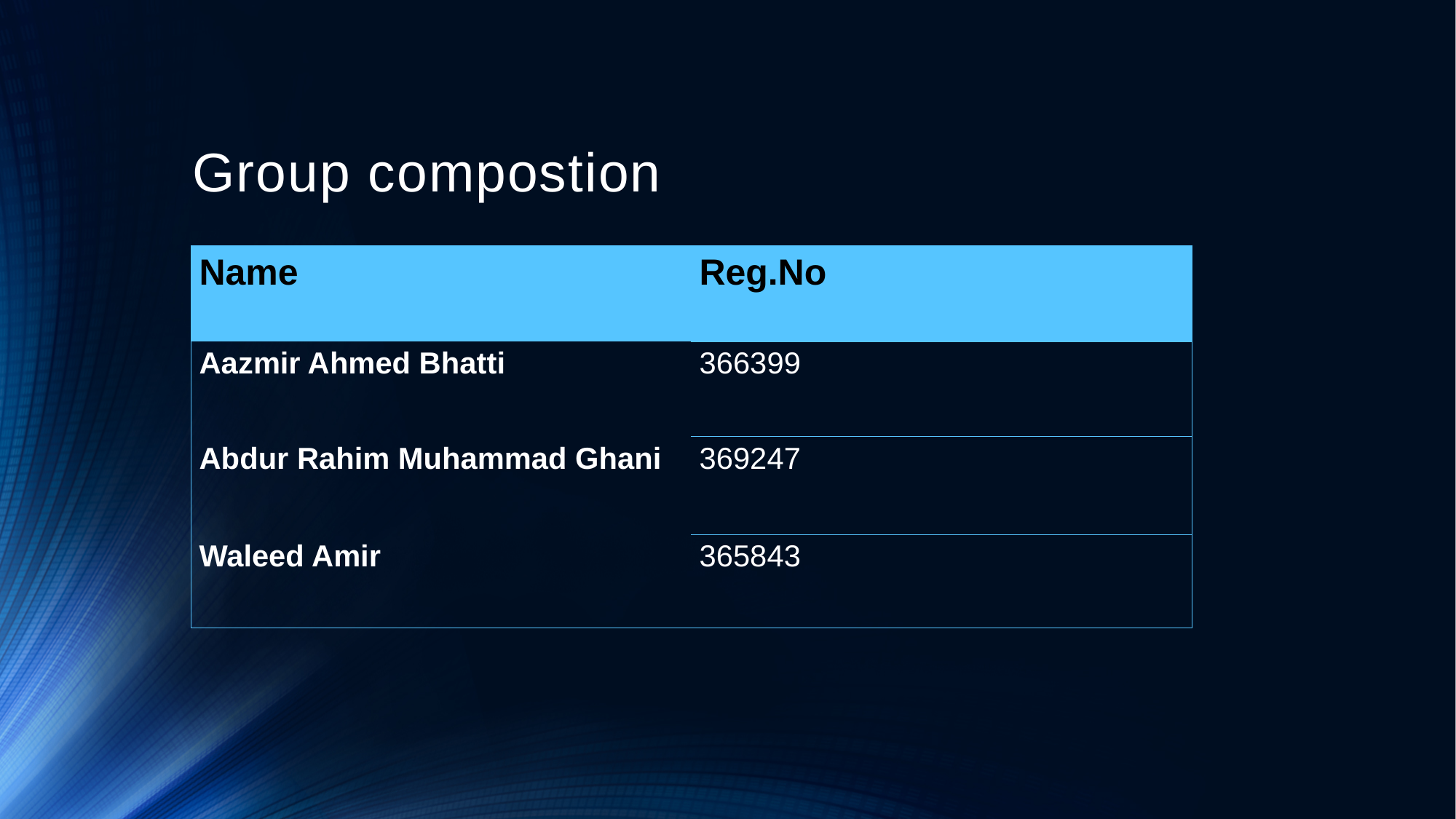

# Group compostion
| Name | Reg.No |
| --- | --- |
| Aazmir Ahmed Bhatti | 366399 |
| Abdur Rahim Muhammad Ghani | 369247 |
| Waleed Amir | 365843 |